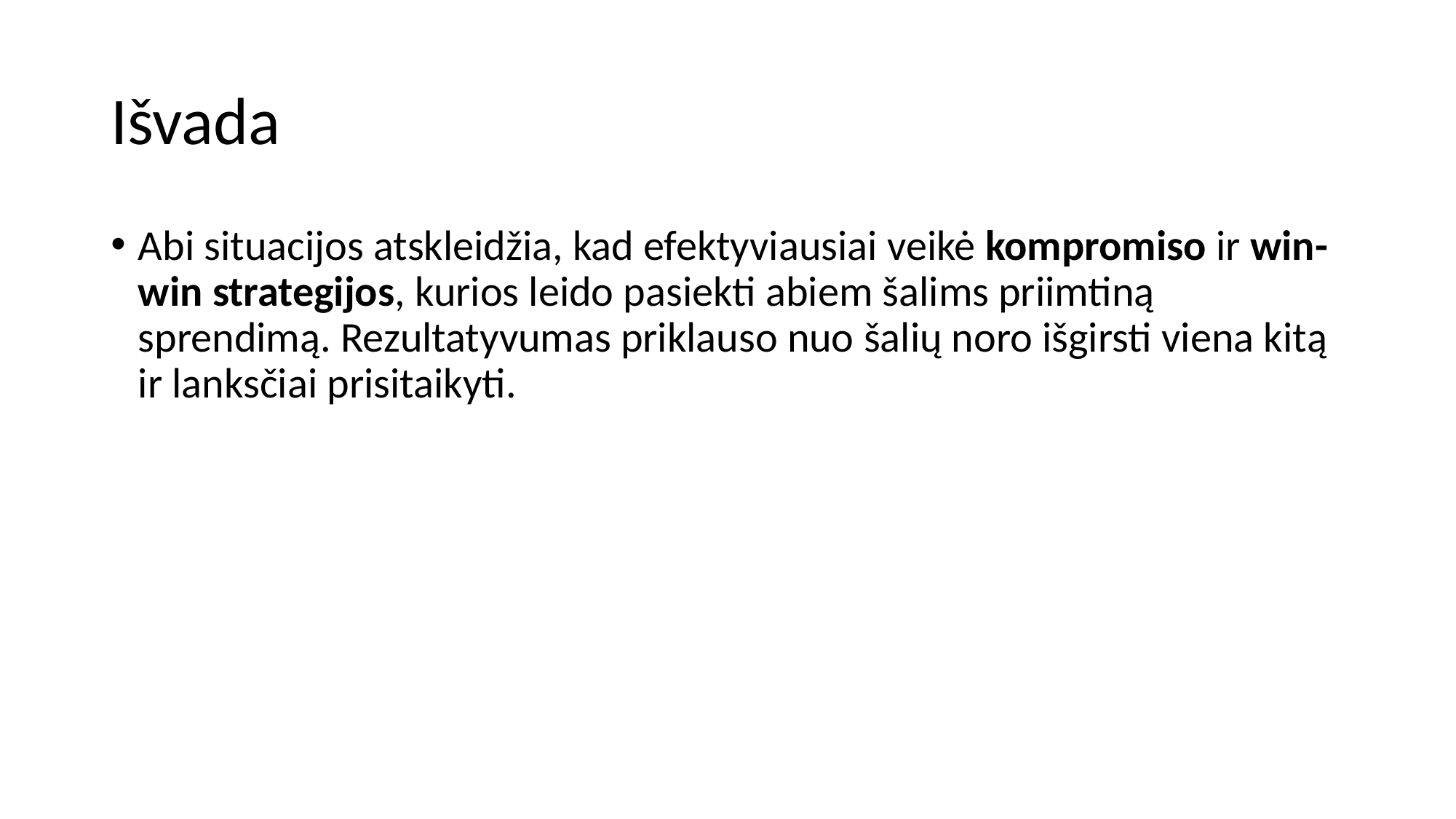

# Išvada
Abi situacijos atskleidžia, kad efektyviausiai veikė kompromiso ir win-win strategijos, kurios leido pasiekti abiem šalims priimtiną sprendimą. Rezultatyvumas priklauso nuo šalių noro išgirsti viena kitą ir lanksčiai prisitaikyti.